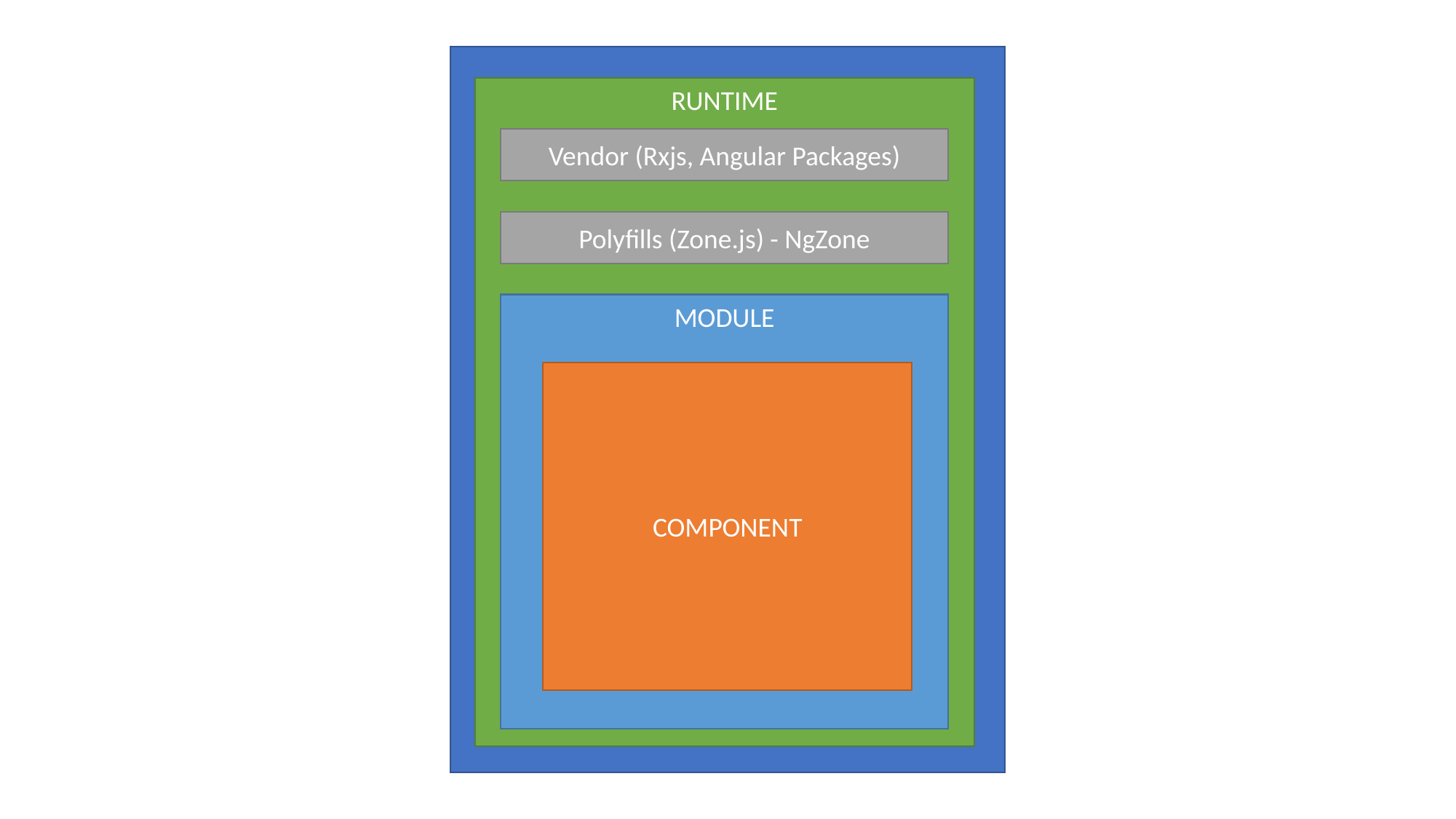

RUNTIME
Vendor (Rxjs, Angular Packages)
Polyfills (Zone.js) - NgZone
MODULE
COMPONENT